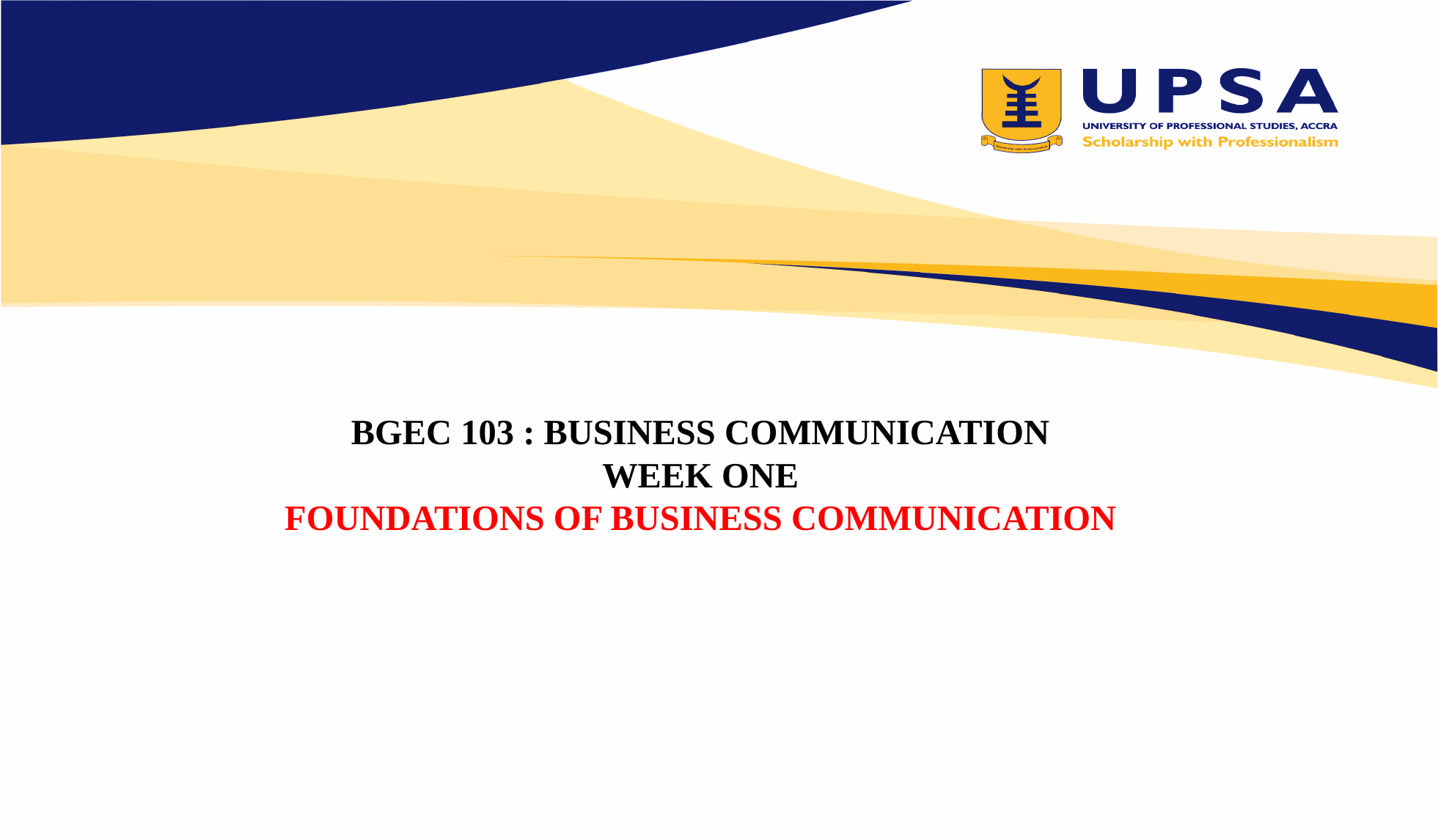

# BGEC 103 : BUSINESS COMMUNICATION WEEK ONE FOUNDATIONS OF BUSINESS COMMUNICATION